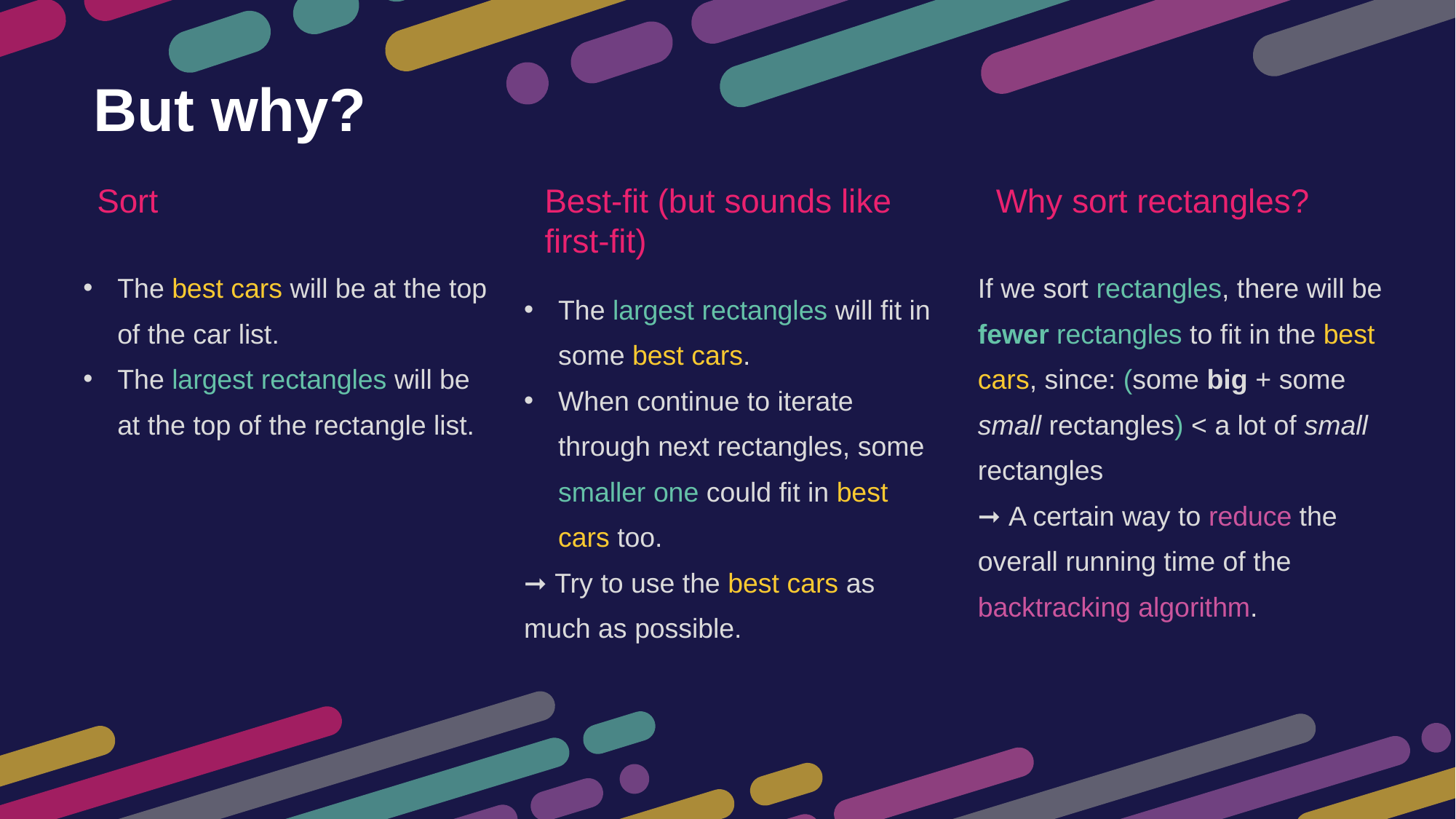

But why?
Sort
Best-fit (but sounds like first-fit)
Why sort rectangles?
The best cars will be at the top of the car list.
The largest rectangles will be at the top of the rectangle list.
If we sort rectangles, there will be fewer rectangles to fit in the best cars, since: (some big + some small rectangles) < a lot of small rectangles
➞ A certain way to reduce the overall running time of the backtracking algorithm.
The largest rectangles will fit in some best cars.
When continue to iterate through next rectangles, some smaller one could fit in best cars too.
➞ Try to use the best cars as much as possible.